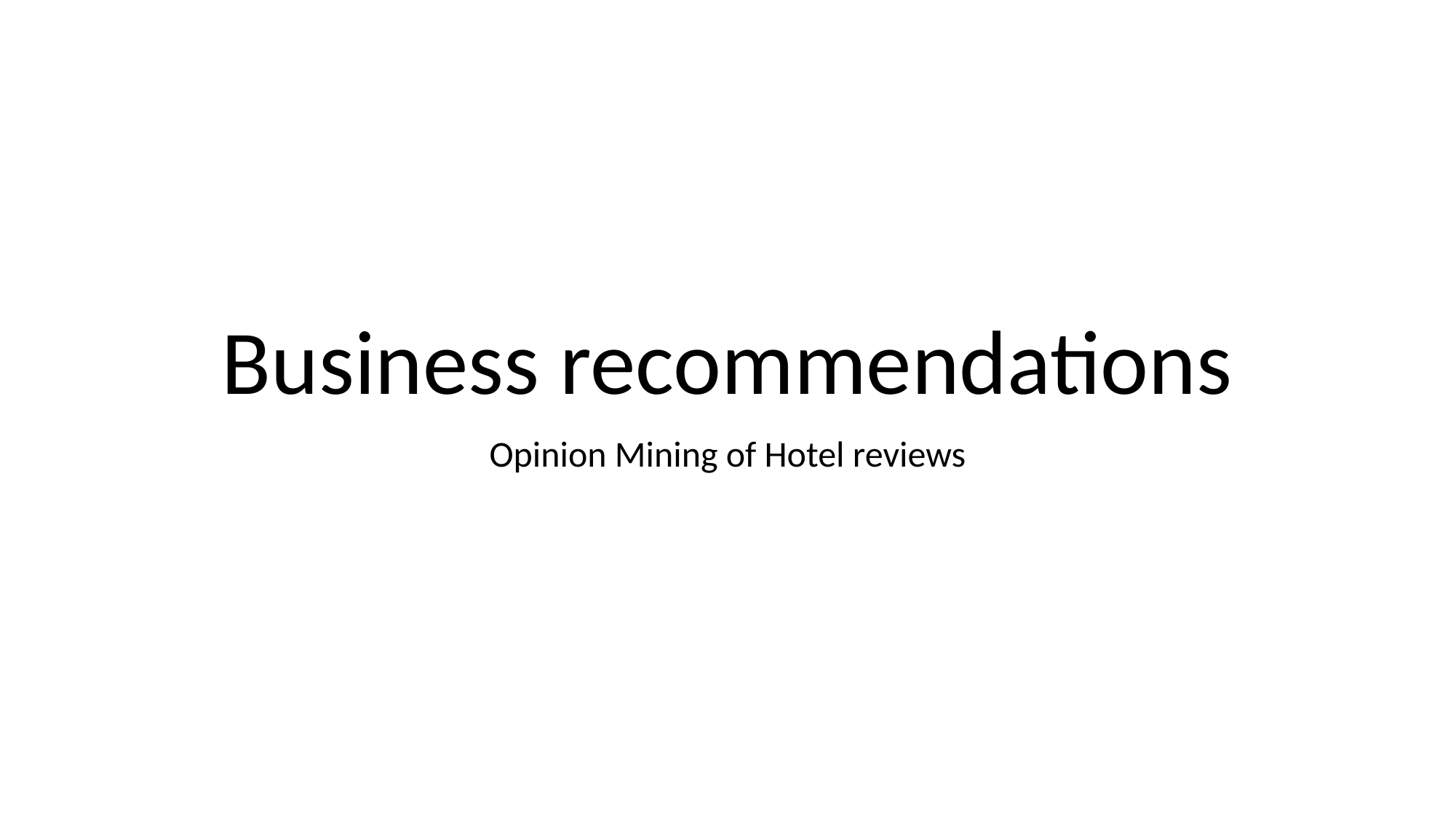

# Business recommendations
Opinion Mining of Hotel reviews